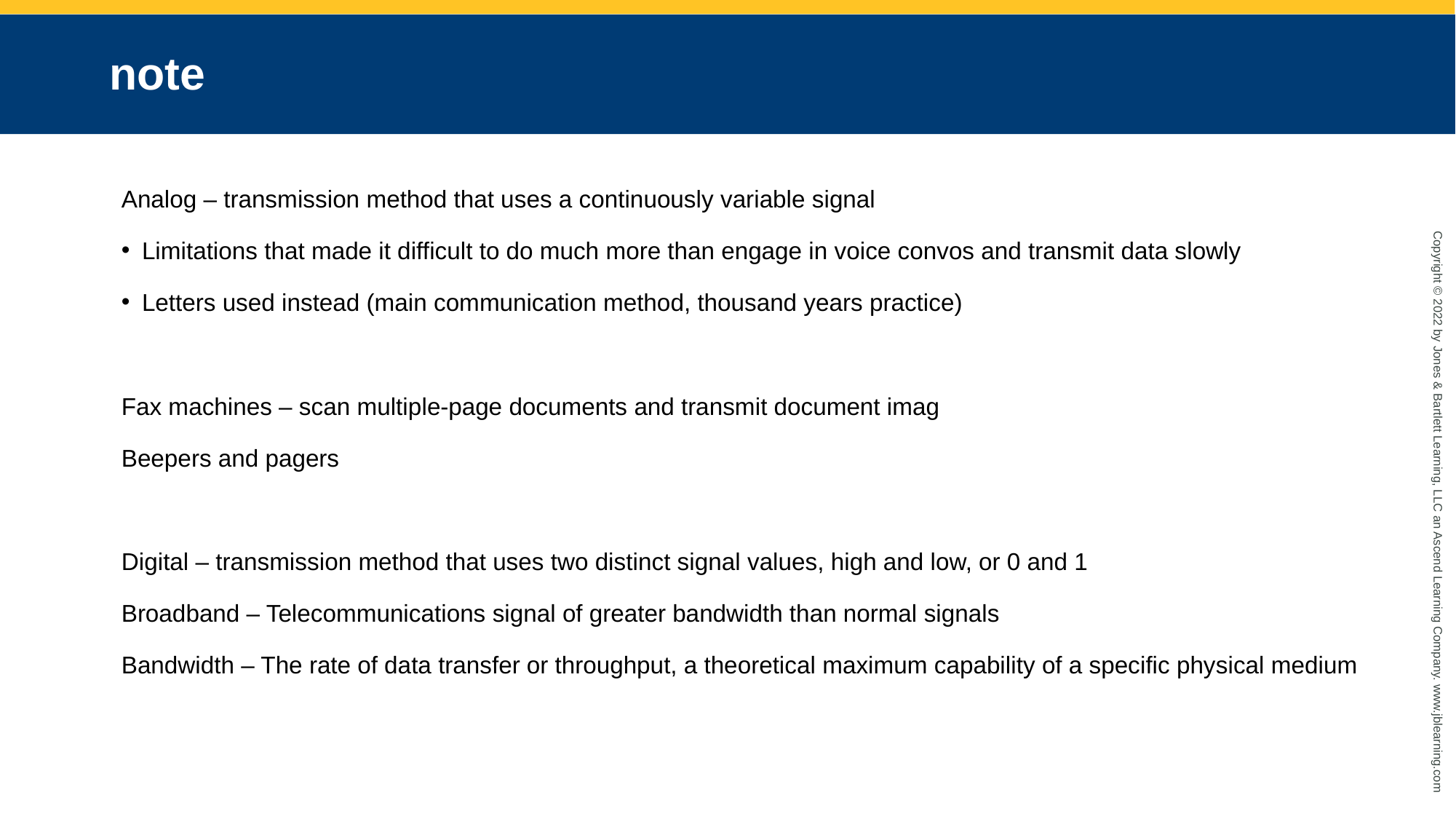

# note
Analog – transmission method that uses a continuously variable signal
Limitations that made it difficult to do much more than engage in voice convos and transmit data slowly
Letters used instead (main communication method, thousand years practice)

Fax machines – scan multiple-page documents and transmit document imag
Beepers and pagers

Digital – transmission method that uses two distinct signal values, high and low, or 0 and 1
Broadband – Telecommunications signal of greater bandwidth than normal signals
Bandwidth – The rate of data transfer or throughput, a theoretical maximum capability of a specific physical medium